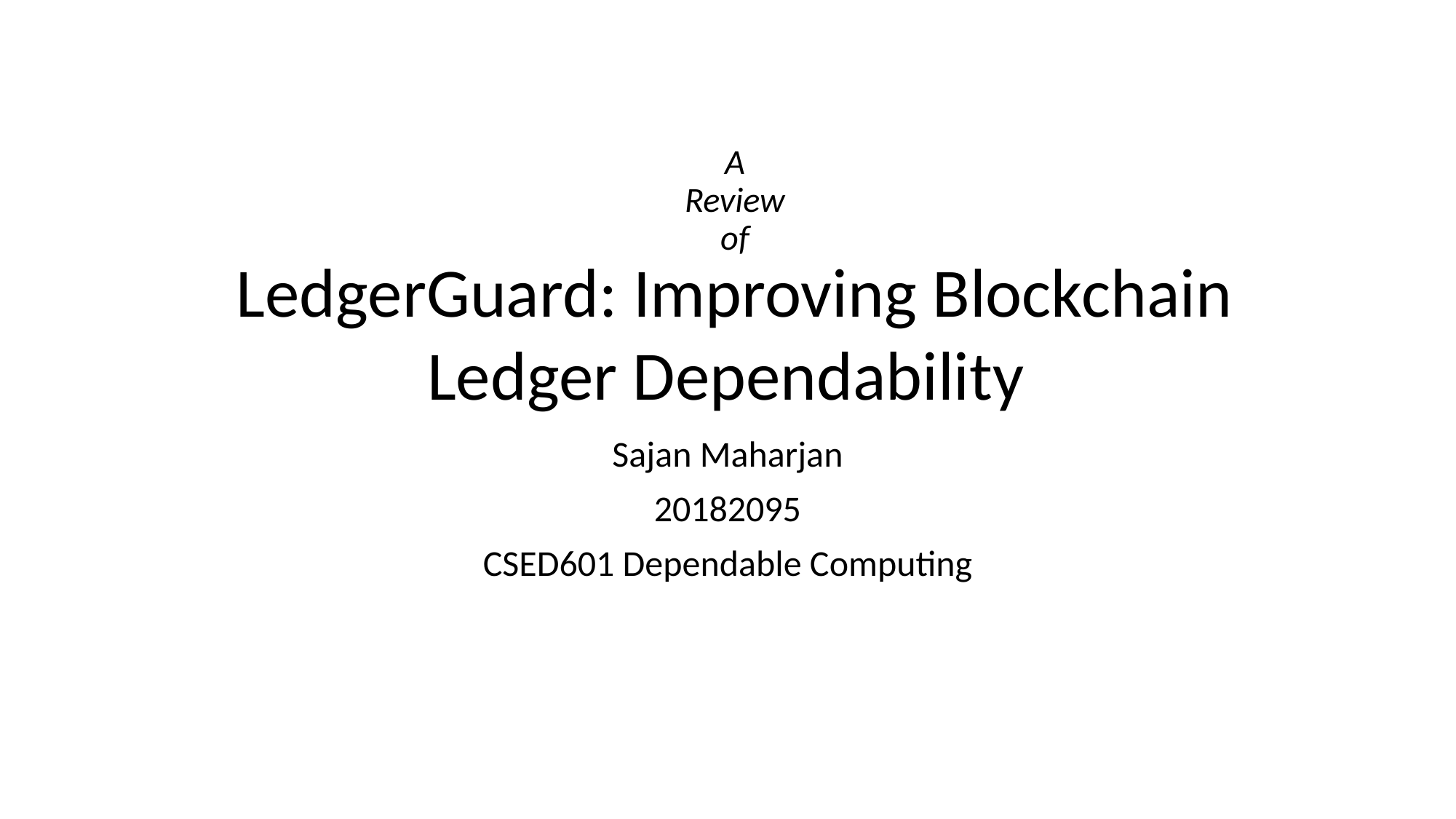

# A Review of LedgerGuard: Improving Blockchain Ledger Dependability
Sajan Maharjan
20182095
CSED601 Dependable Computing